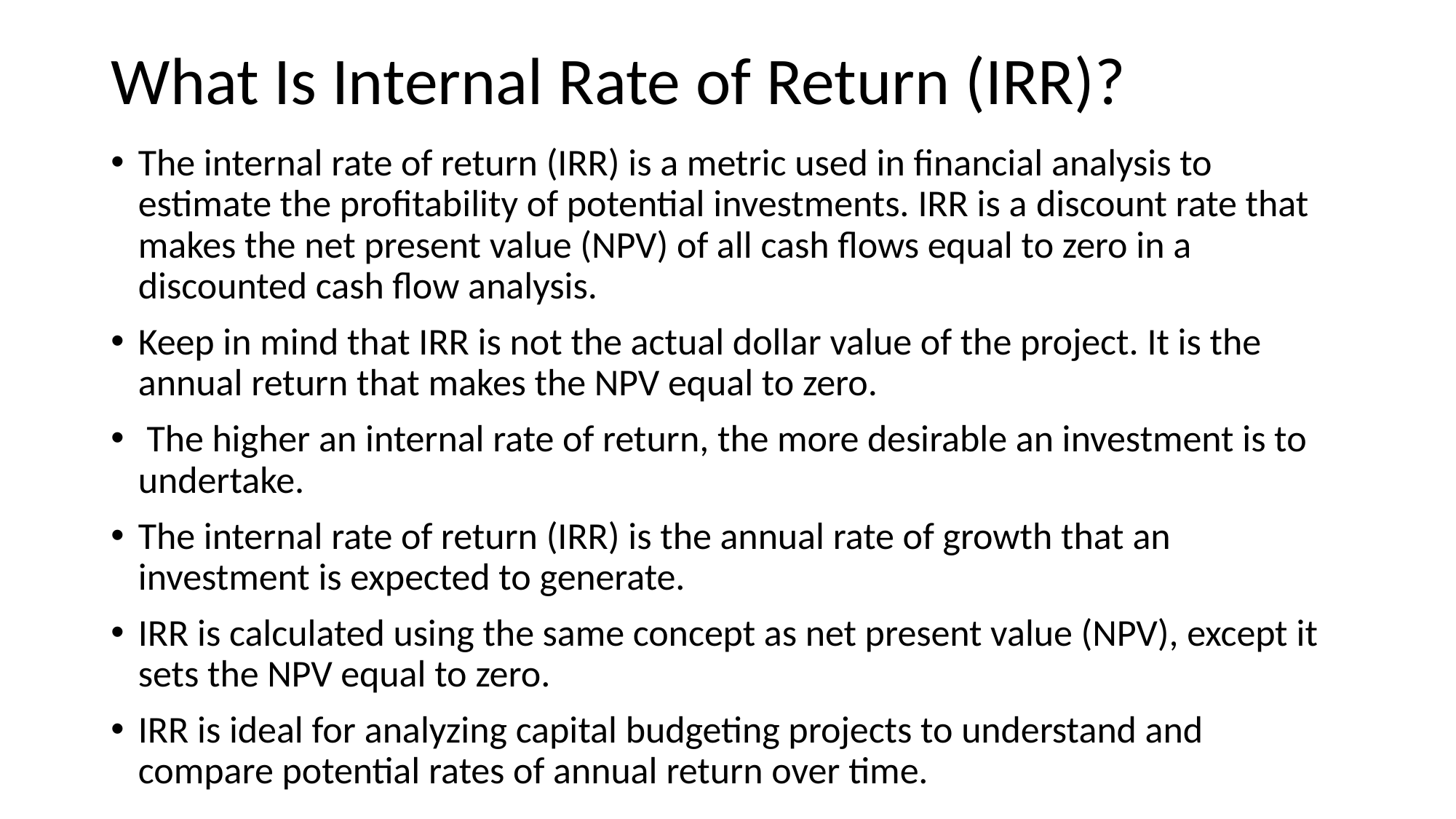

# What Is Internal Rate of Return (IRR)?
The internal rate of return (IRR) is a metric used in financial analysis to estimate the profitability of potential investments. IRR is a discount rate that makes the net present value (NPV) of all cash flows equal to zero in a discounted cash flow analysis.
Keep in mind that IRR is not the actual dollar value of the project. It is the annual return that makes the NPV equal to zero.
 The higher an internal rate of return, the more desirable an investment is to undertake.
The internal rate of return (IRR) is the annual rate of growth that an investment is expected to generate.
IRR is calculated using the same concept as net present value (NPV), except it sets the NPV equal to zero.
IRR is ideal for analyzing capital budgeting projects to understand and compare potential rates of annual return over time.